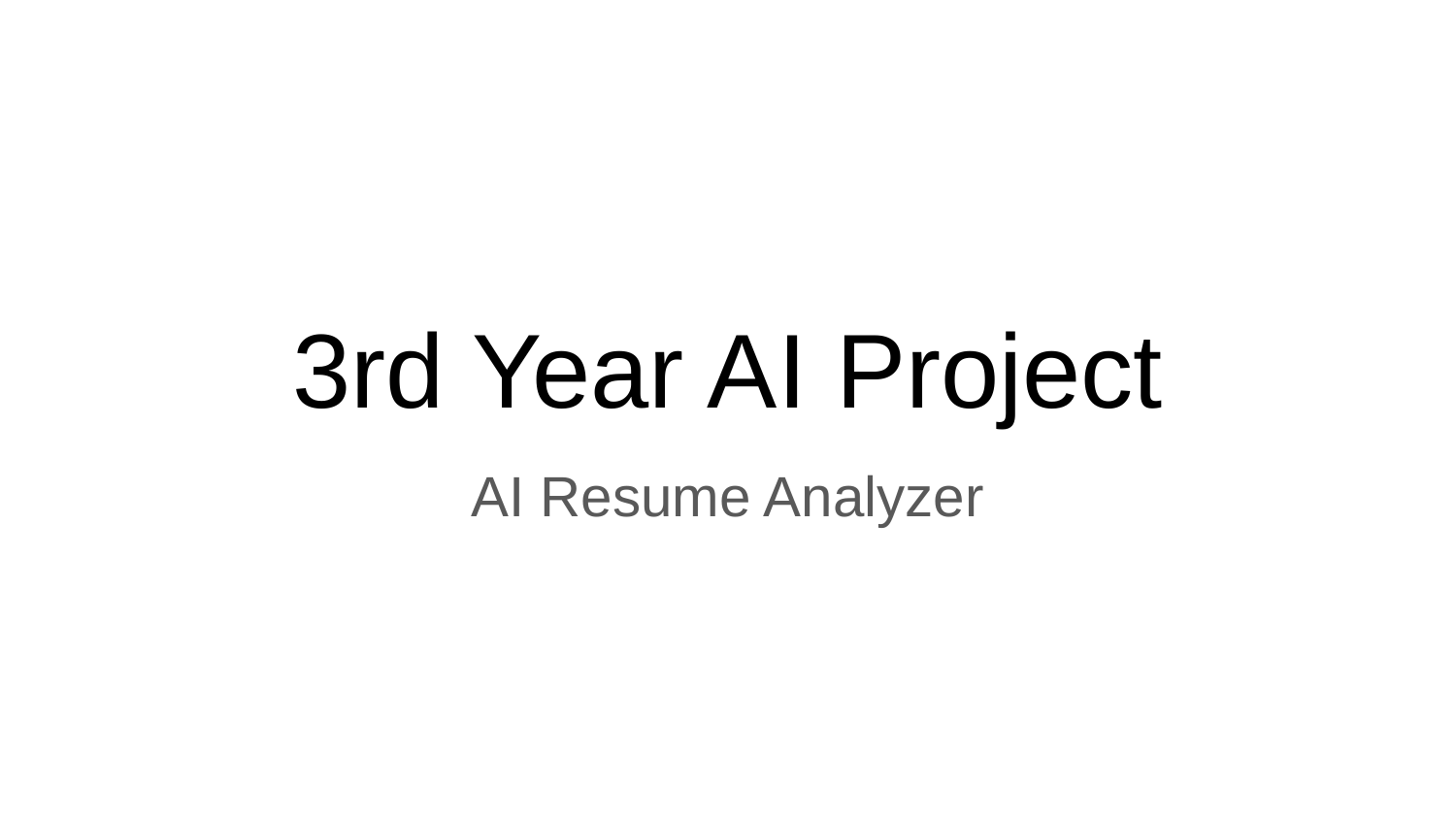

# 3rd Year AI Project
AI Resume Analyzer